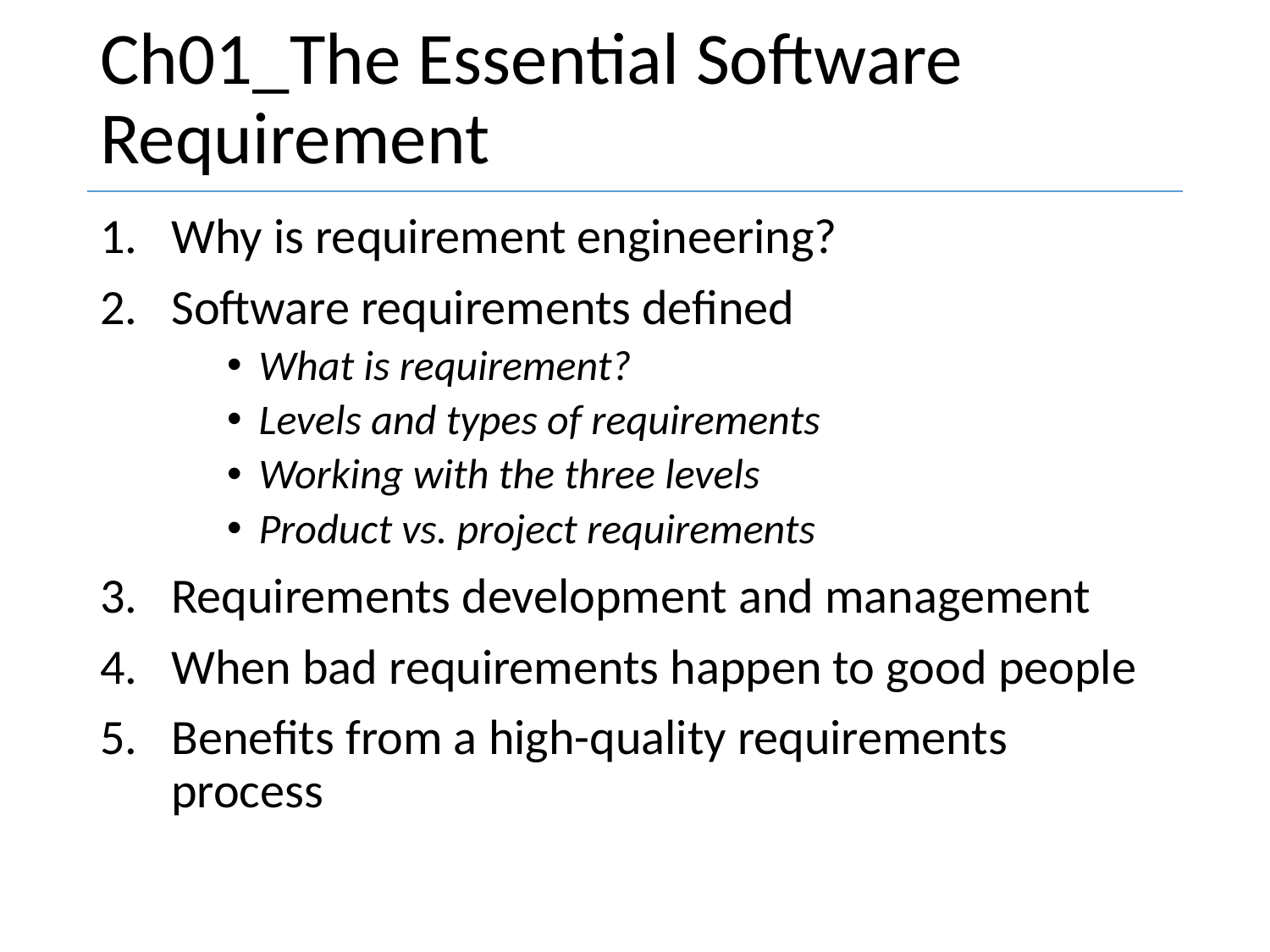

# Ch01_The Essential Software Requirement
Why is requirement engineering?
Software requirements defined
What is requirement?
Levels and types of requirements
Working with the three levels
Product vs. project requirements
Requirements development and management
When bad requirements happen to good people
Benefits from a high-quality requirements process